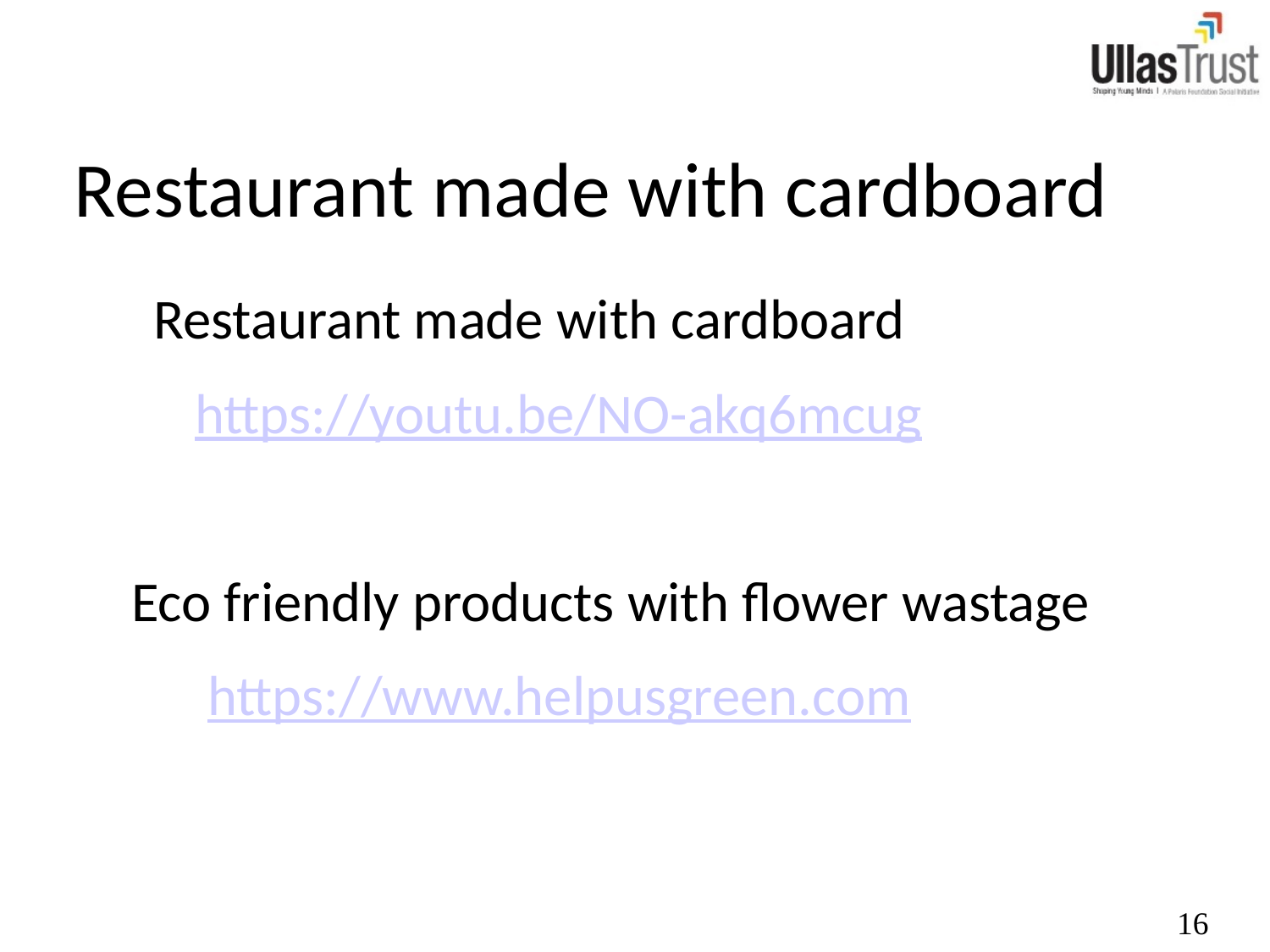

# Restaurant made with cardboard
	Restaurant made with cardboard
       https://youtu.be/NO-akq6mcug

  Eco friendly products with flower wastage
        https://www.helpusgreen.com

16